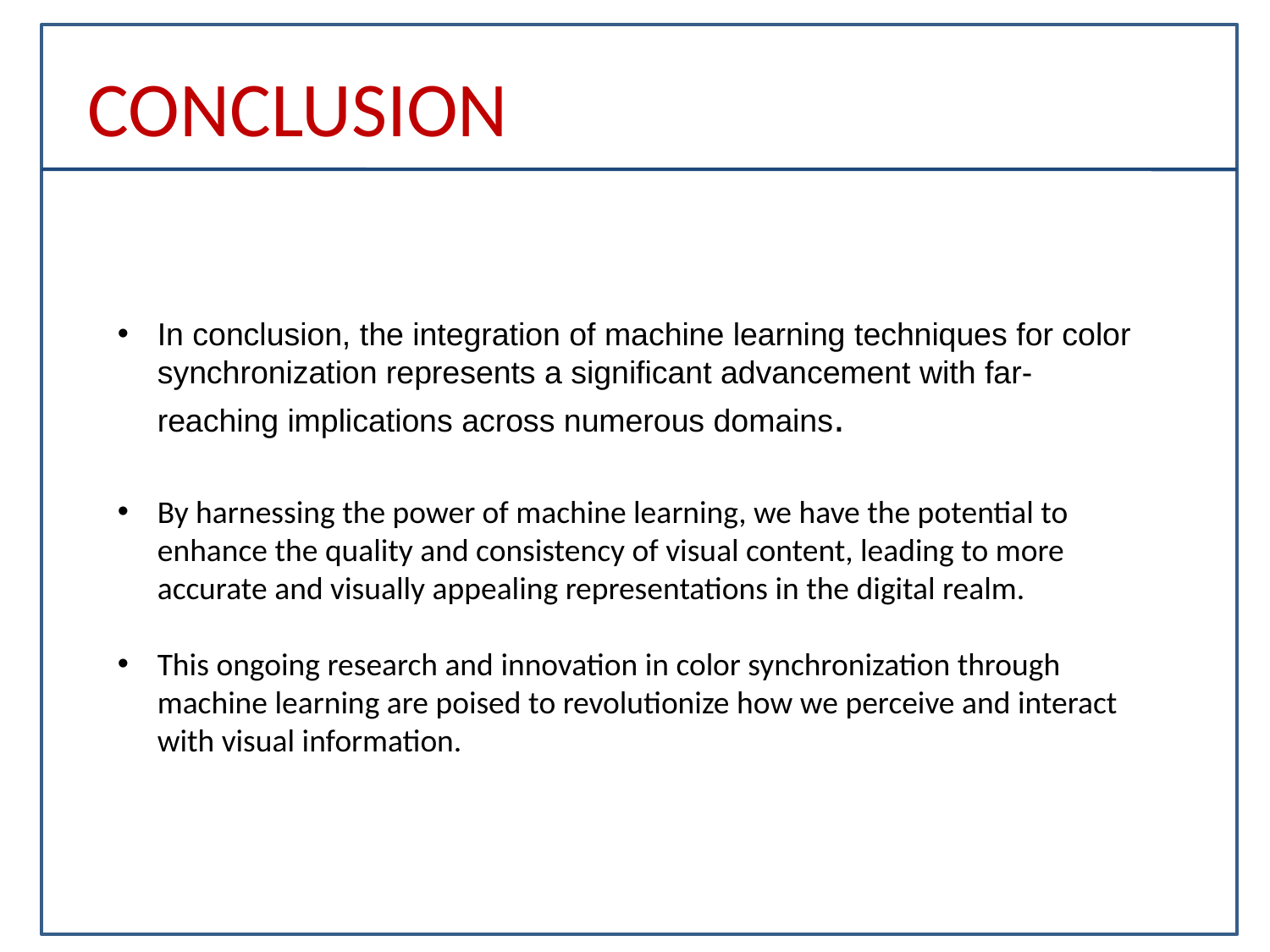

# CONCLUSION
In conclusion, the integration of machine learning techniques for color synchronization represents a significant advancement with far-reaching implications across numerous domains.

By harnessing the power of machine learning, we have the potential to enhance the quality and consistency of visual content, leading to more accurate and visually appealing representations in the digital realm.

This ongoing research and innovation in color synchronization through machine learning are poised to revolutionize how we perceive and interact with visual information.